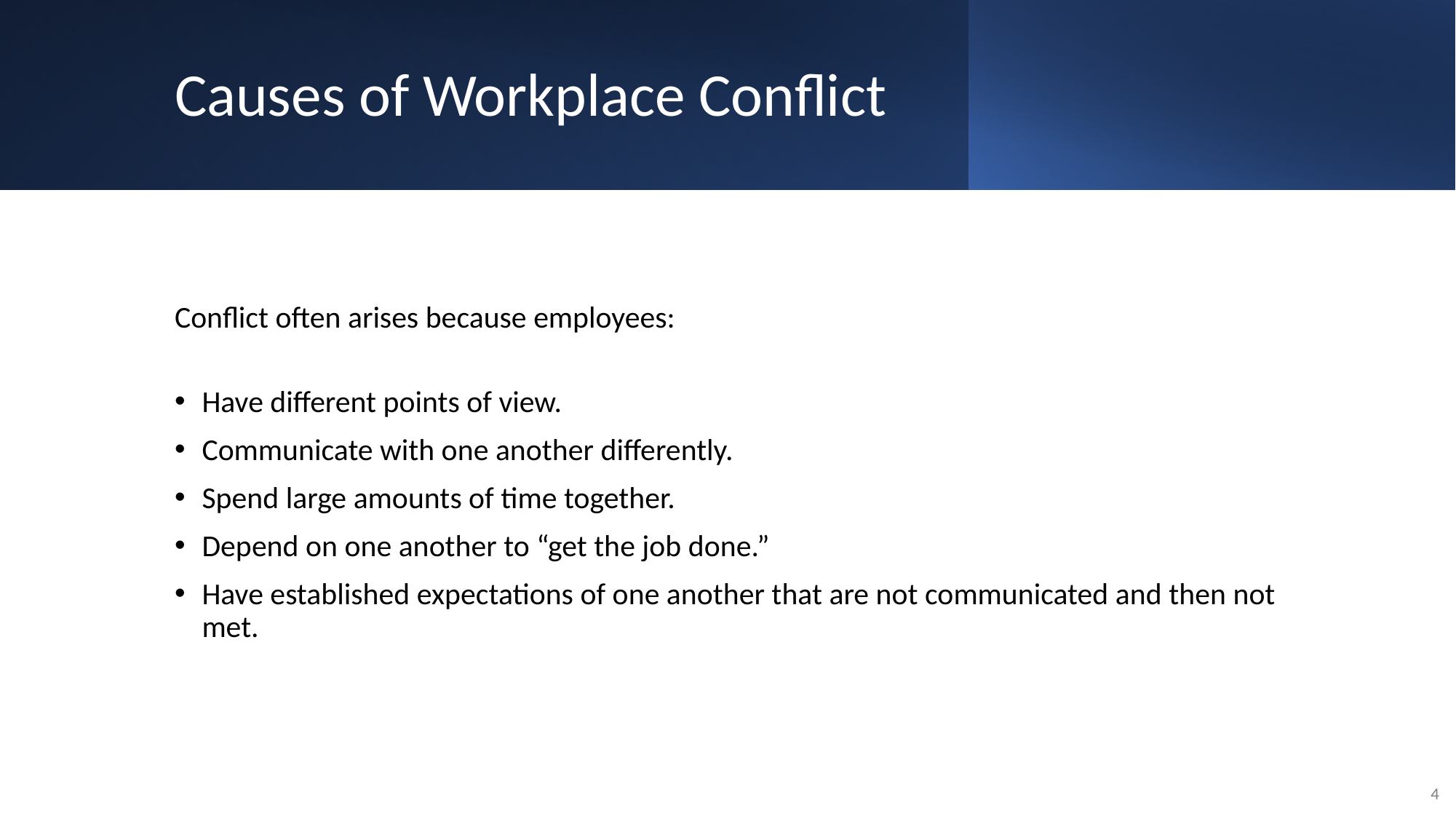

# Causes of Workplace Conflict
Conflict often arises because employees:
Have different points of view.
Communicate with one another differently.
Spend large amounts of time together.
Depend on one another to “get the job done.”
Have established expectations of one another that are not communicated and then not met.

4